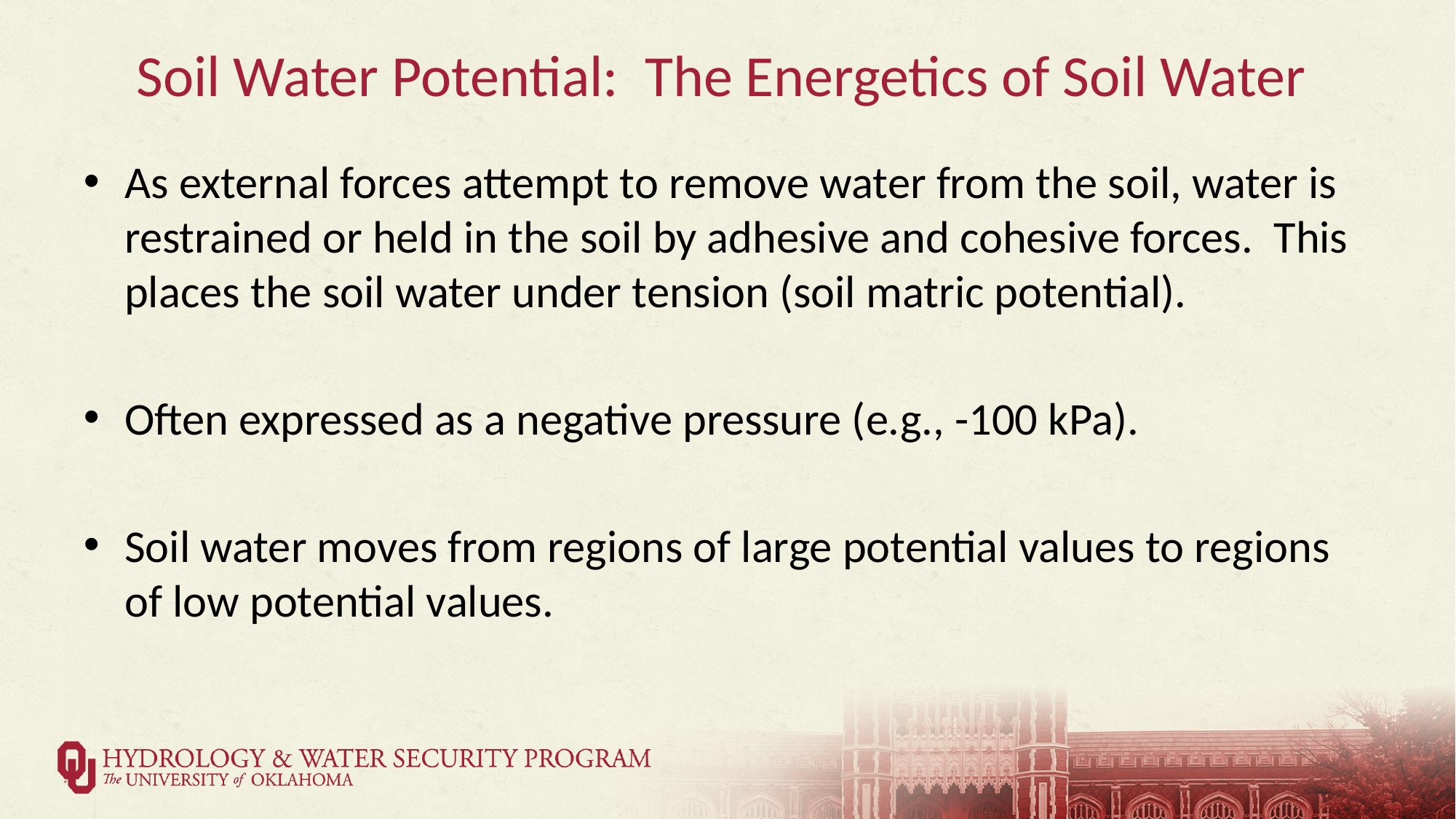

# Soil Water Potential:  The Energetics of Soil Water
As external forces attempt to remove water from the soil, water is restrained or held in the soil by adhesive and cohesive forces.  This places the soil water under tension (soil matric potential).

Often expressed as a negative pressure (e.g., -100 kPa).

Soil water moves from regions of large potential values to regions of low potential values.